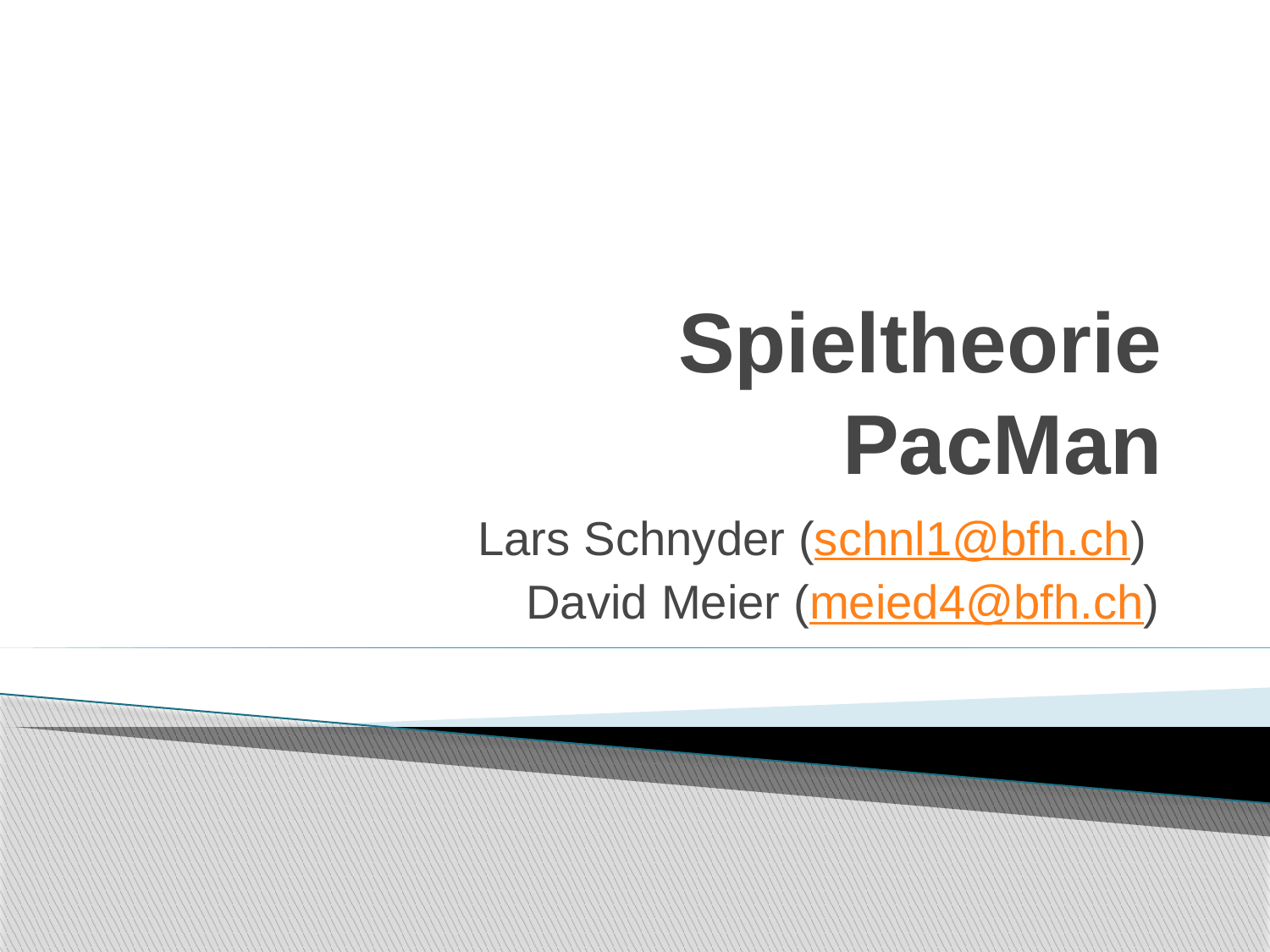

# Spieltheorie PacMan
Lars Schnyder (schnl1@bfh.ch)
David Meier (meied4@bfh.ch)